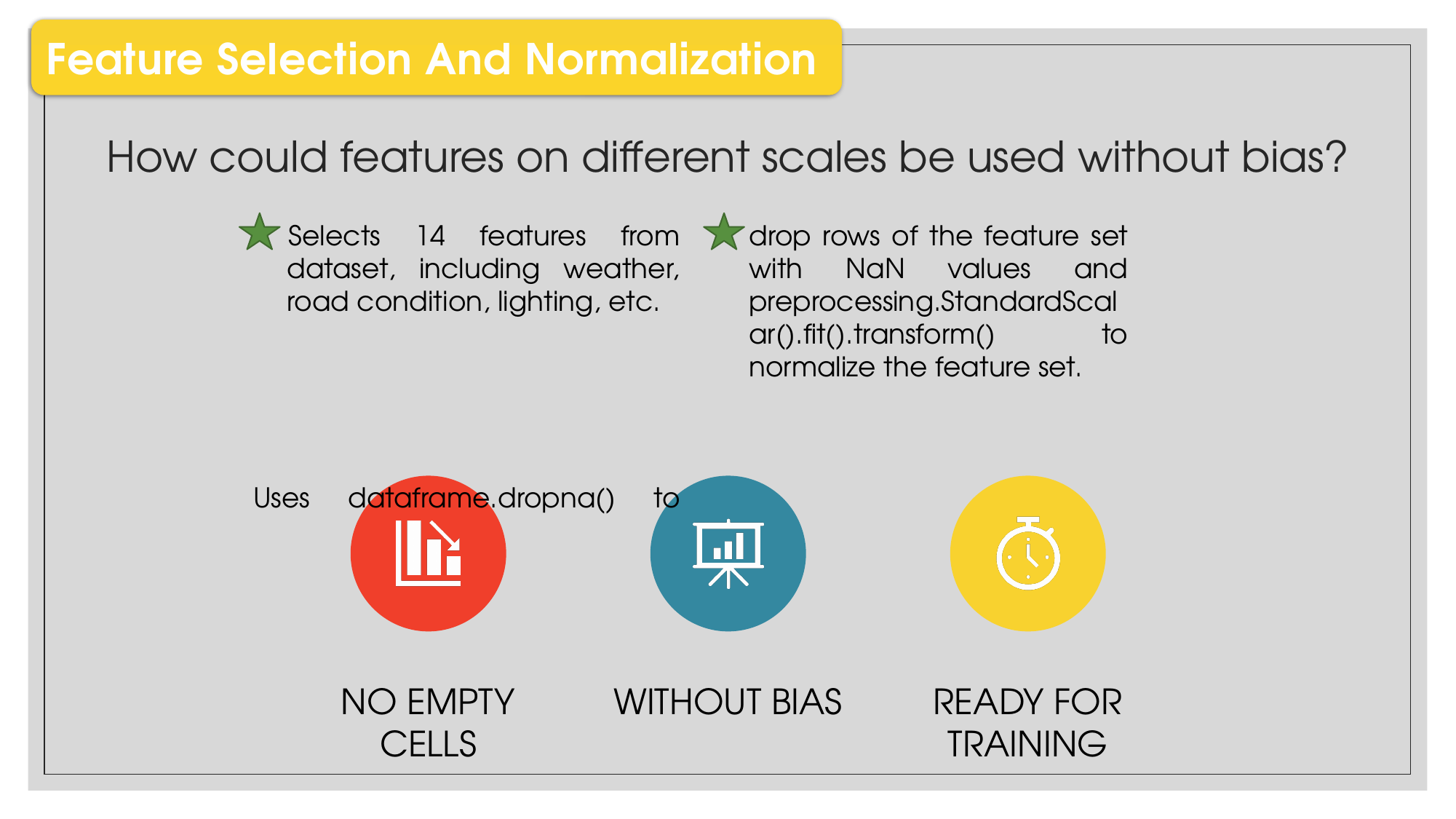

Feature Selection And Normalization
# How could features on different scales be used without bias?
Selects 14 features from dataset, including weather, road condition, lighting, etc.

Uses dataframe.dropna() to drop rows of the feature set with NaN values and preprocessing.StandardScalar().fit().transform() to normalize the feature set.

No empty cells
Without bias
Ready for training